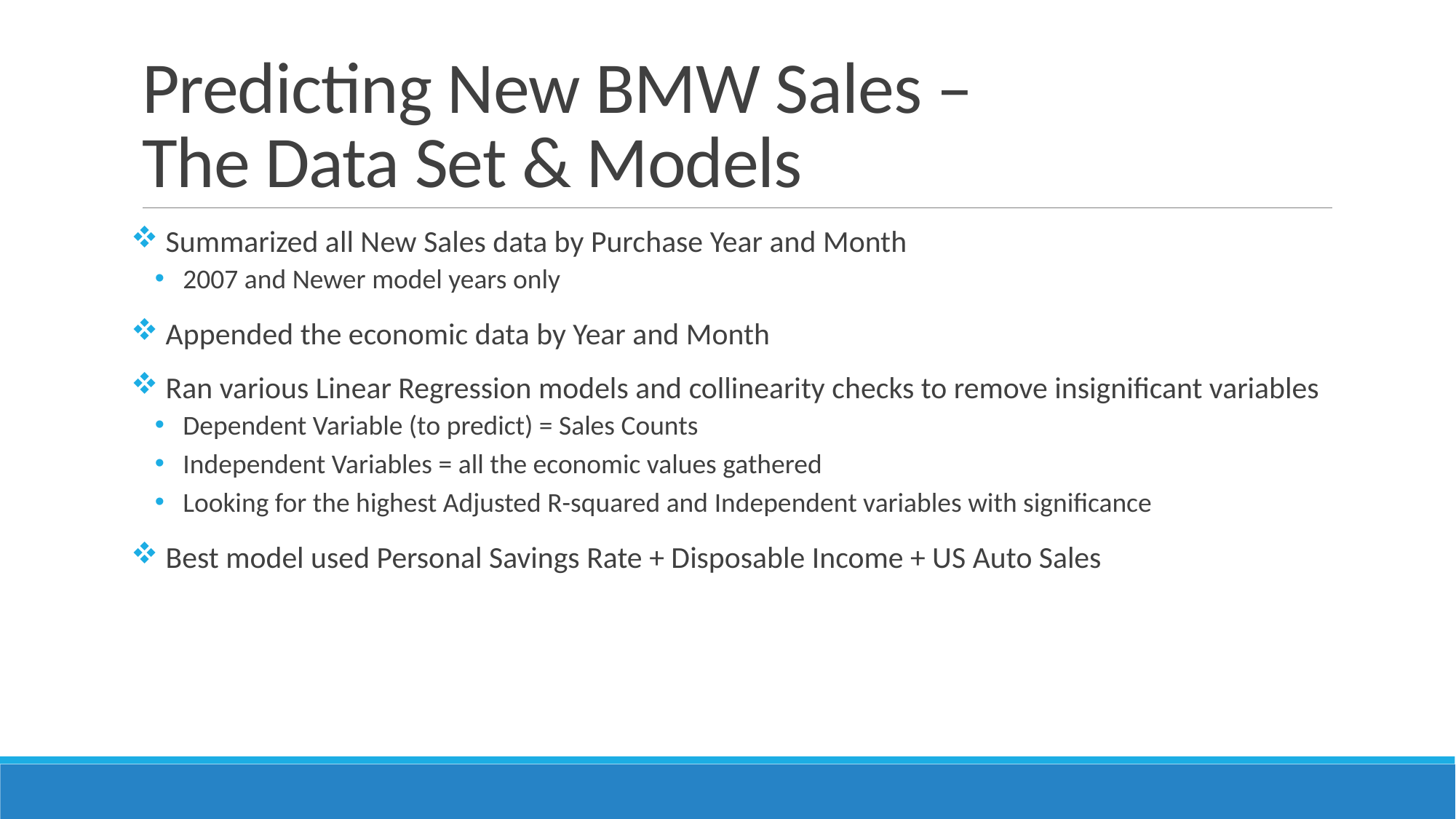

# Predicting New BMW Sales – The Data Set & Models
 Summarized all New Sales data by Purchase Year and Month
 2007 and Newer model years only
 Appended the economic data by Year and Month
 Ran various Linear Regression models and collinearity checks to remove insignificant variables
 Dependent Variable (to predict) = Sales Counts
 Independent Variables = all the economic values gathered
 Looking for the highest Adjusted R-squared and Independent variables with significance
 Best model used Personal Savings Rate + Disposable Income + US Auto Sales